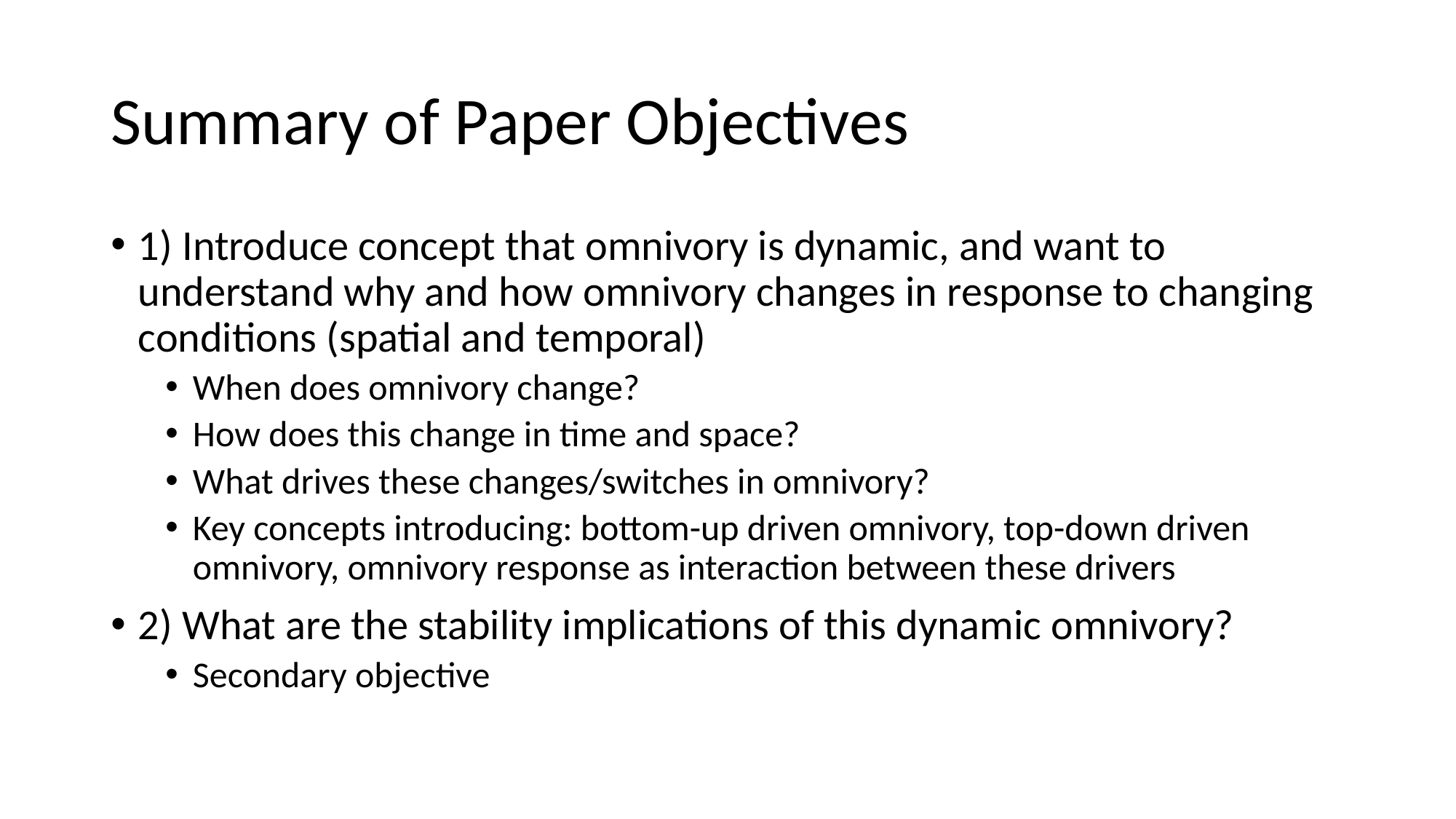

# Summary of Paper Objectives
1) Introduce concept that omnivory is dynamic, and want to understand why and how omnivory changes in response to changing conditions (spatial and temporal)
When does omnivory change?
How does this change in time and space?
What drives these changes/switches in omnivory?
Key concepts introducing: bottom-up driven omnivory, top-down driven omnivory, omnivory response as interaction between these drivers
2) What are the stability implications of this dynamic omnivory?
Secondary objective